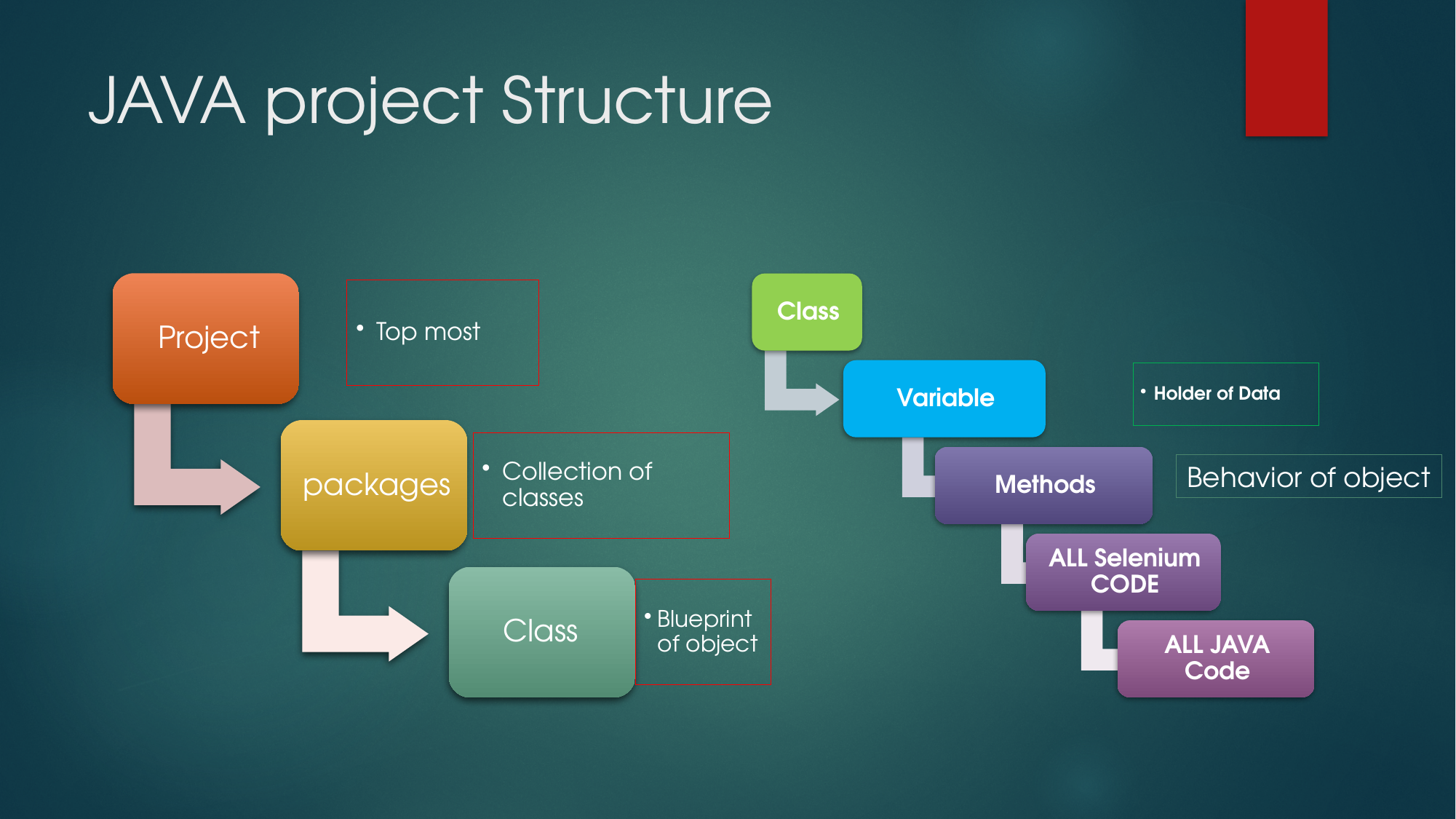

# JAVA project Structure
Project
Top most
packages
Collection of classes
Class
Blueprint of object
Class
Variable
Holder of Data
Methods
ALL Selenium CODE
ALL JAVA Code
Behavior of object